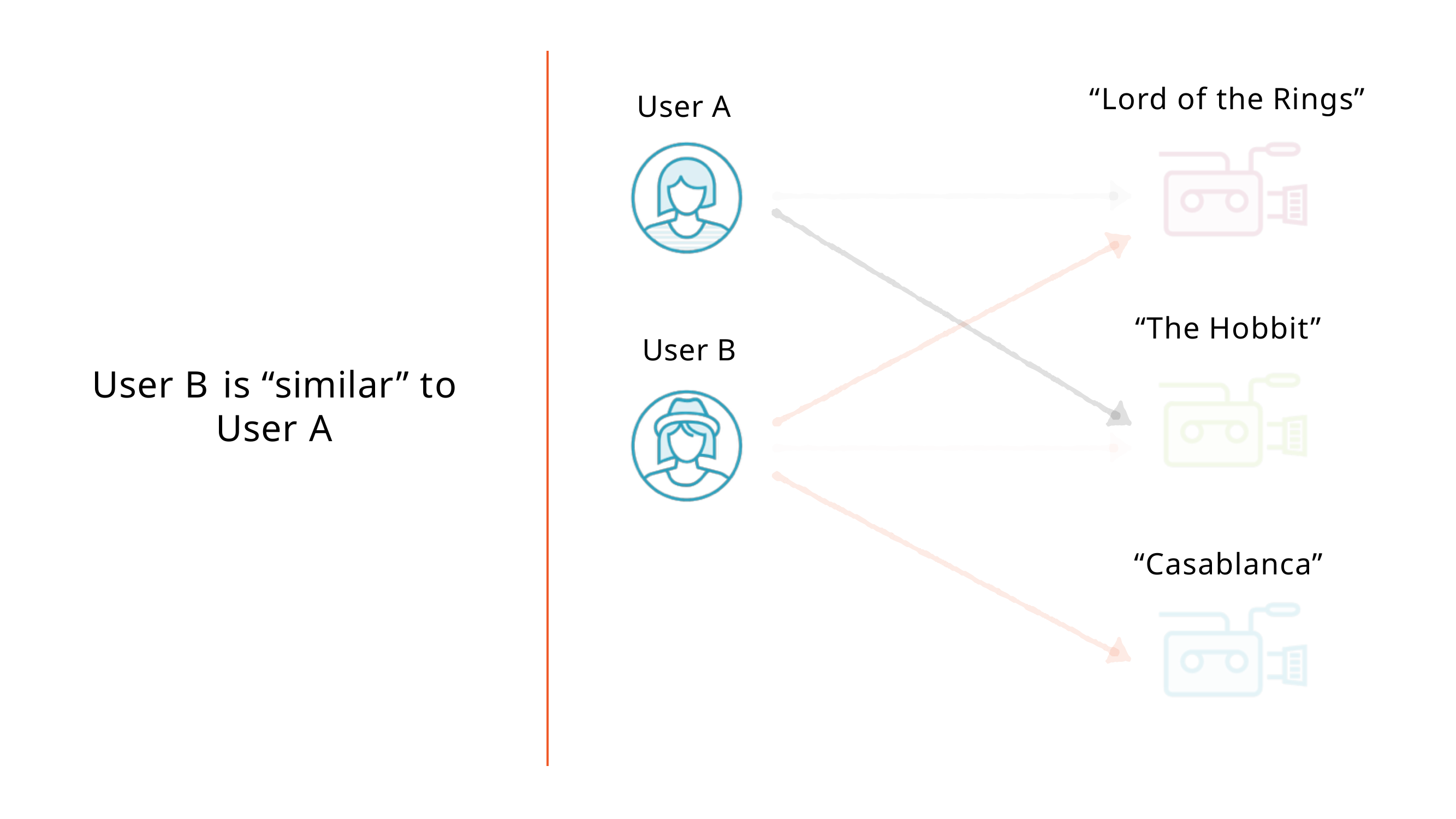

# “Lord of the Rings”
User A

“The Hobbit”
User B
User B is “similar” to
User A

“Casablanca”